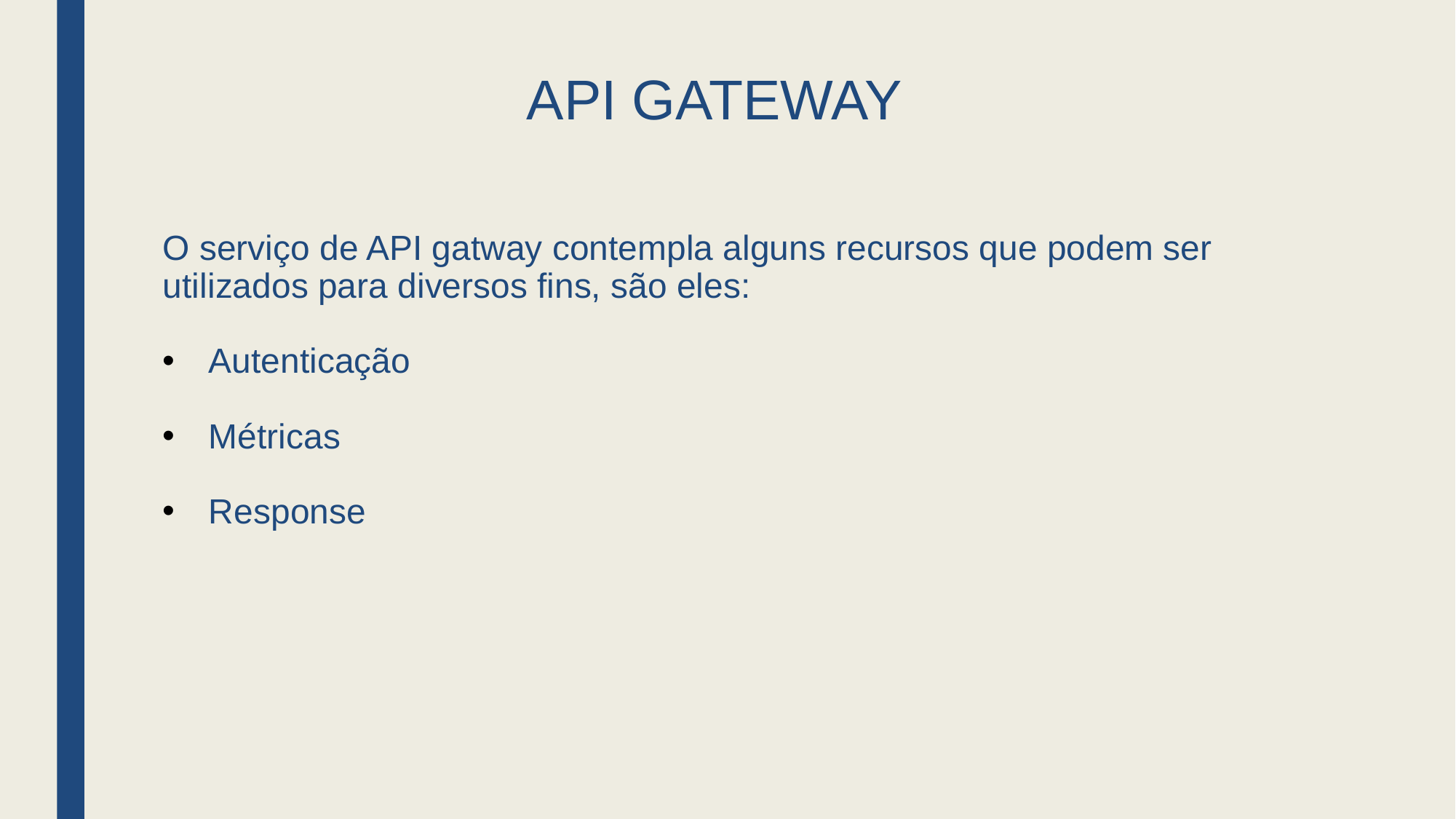

# API GATEWAY
O serviço de API gatway contempla alguns recursos que podem ser utilizados para diversos fins, são eles:

Autenticação
Métricas
Response